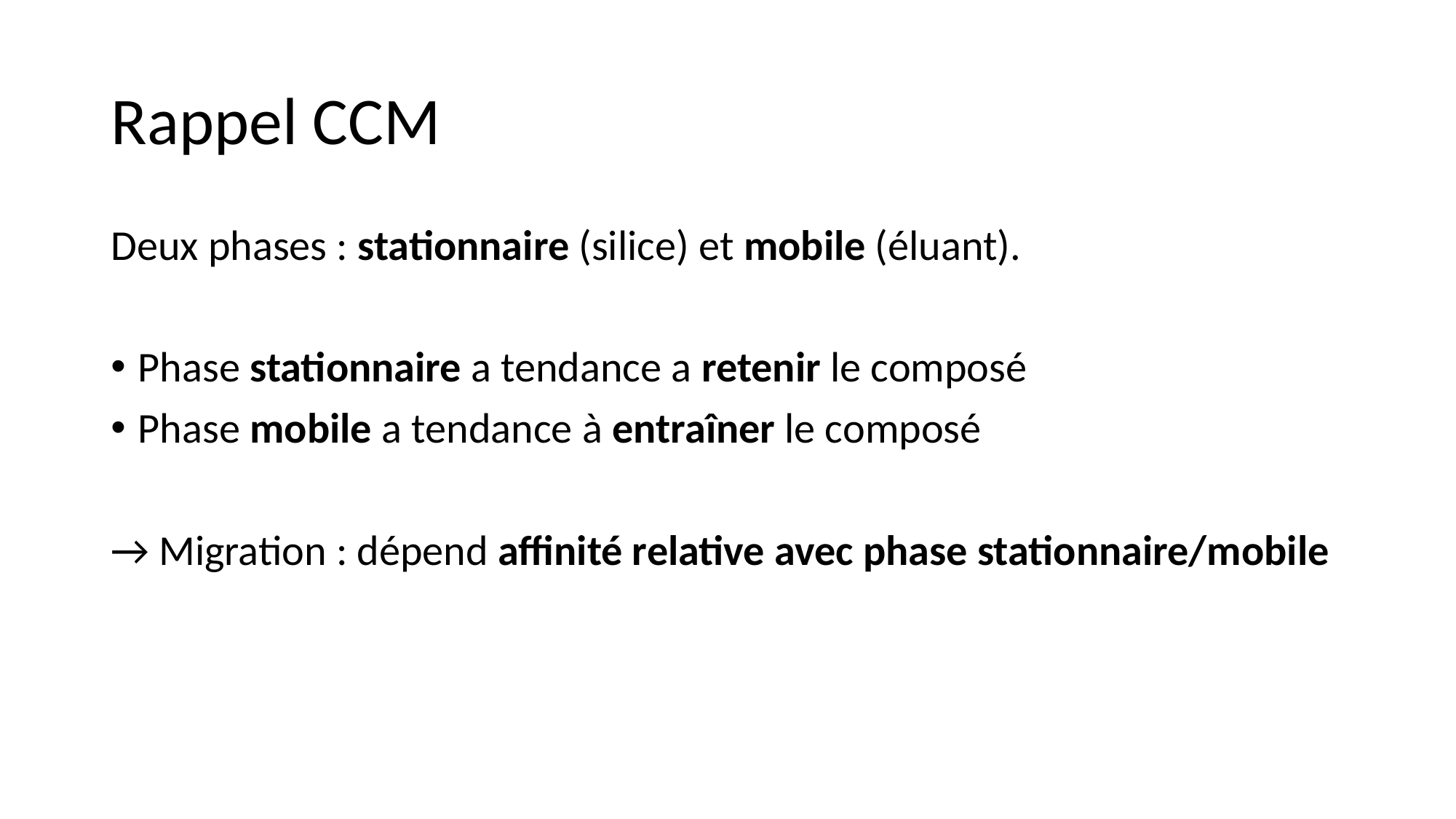

# Rappel CCM
Deux phases : stationnaire (silice) et mobile (éluant).

Phase stationnaire a tendance a retenir le composé
Phase mobile a tendance à entraîner le composé

→ Migration : dépend affinité relative avec phase stationnaire/mobile